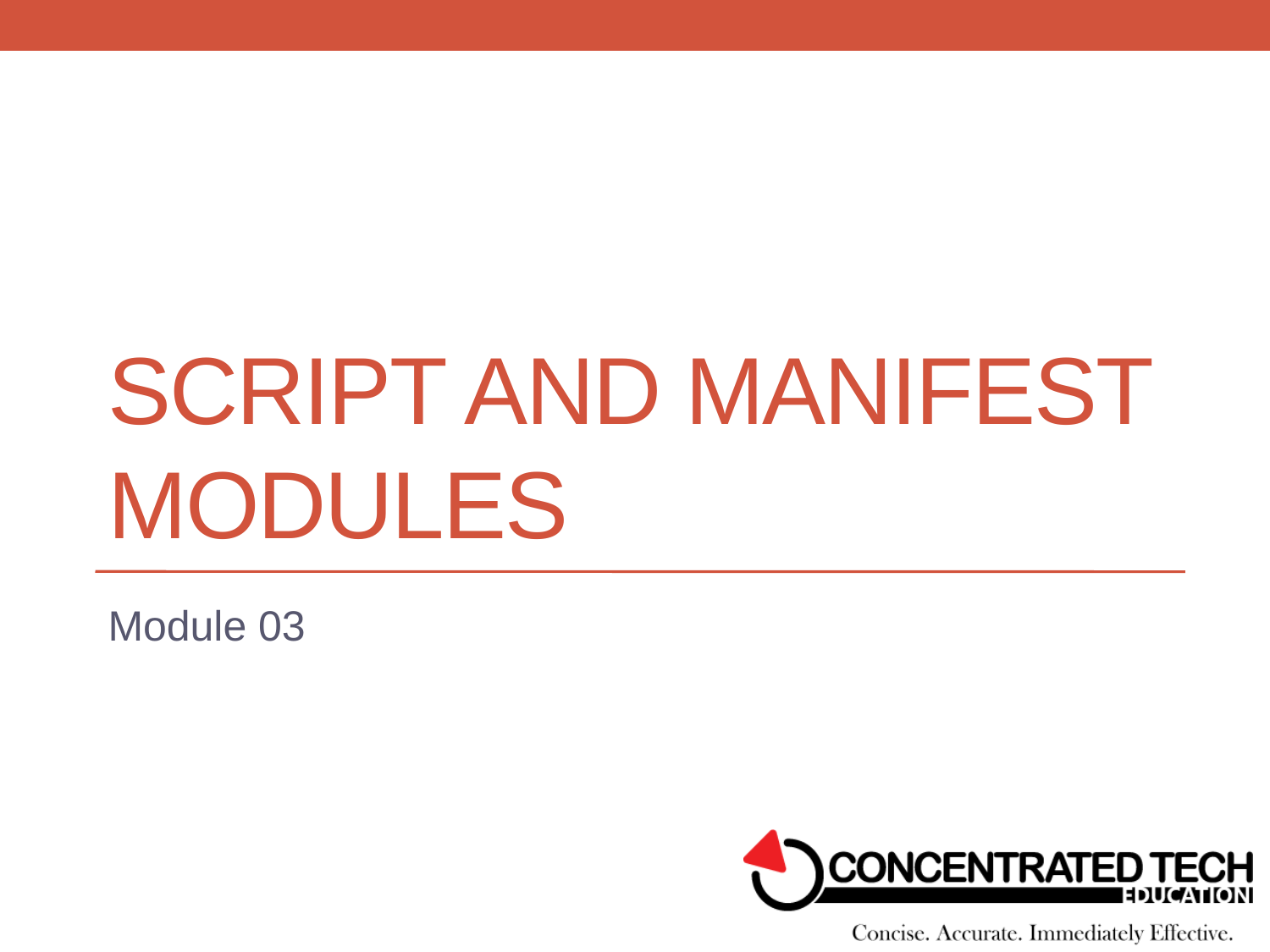

# Script and Manifest Modules
Module 03